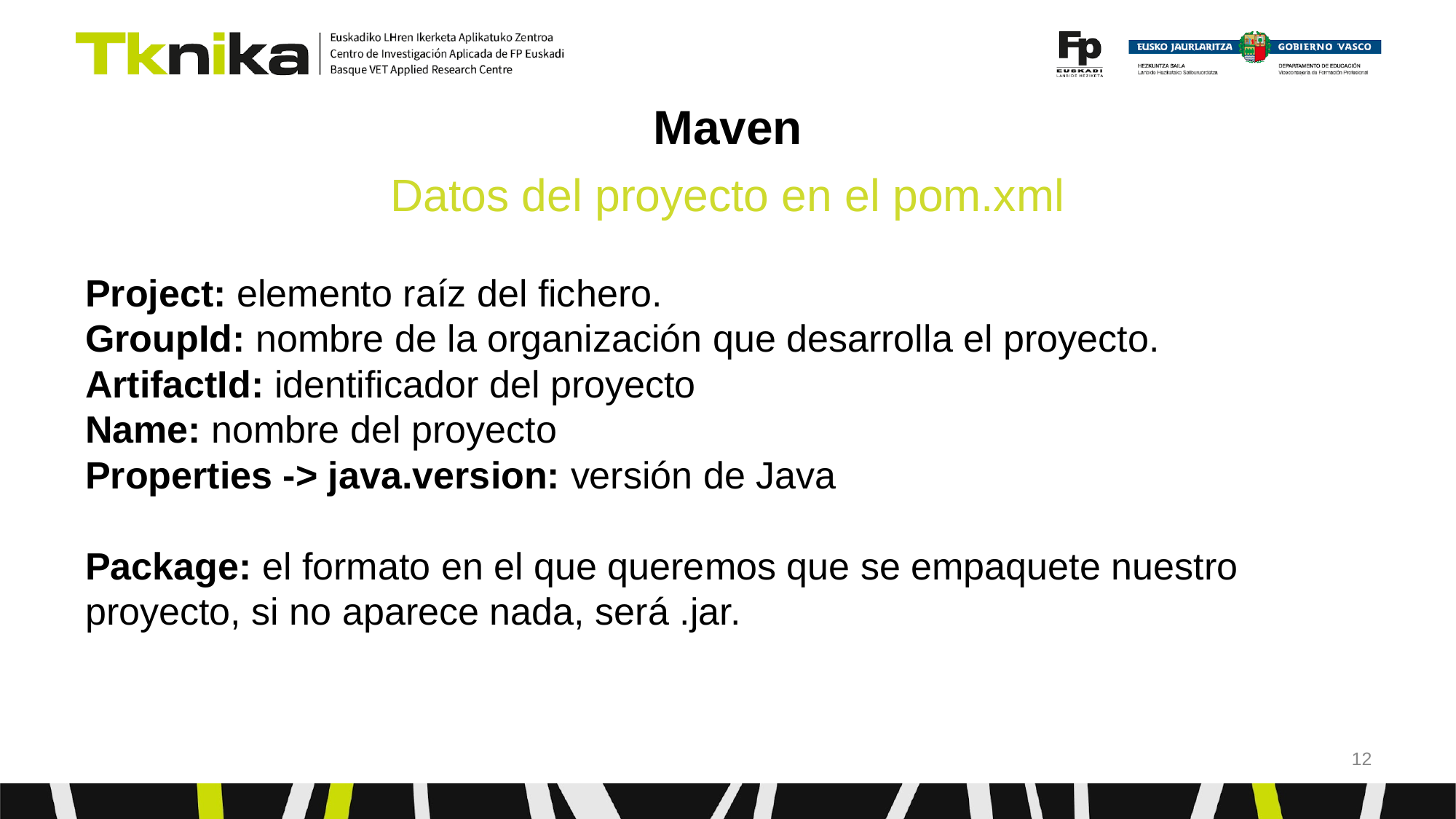

# Maven
Datos del proyecto en el pom.xml
Project: elemento raíz del fichero.
GroupId: nombre de la organización que desarrolla el proyecto.
ArtifactId: identificador del proyecto
Name: nombre del proyecto
Properties -> java.version: versión de Java

Package: el formato en el que queremos que se empaquete nuestro proyecto, si no aparece nada, será .jar.

12